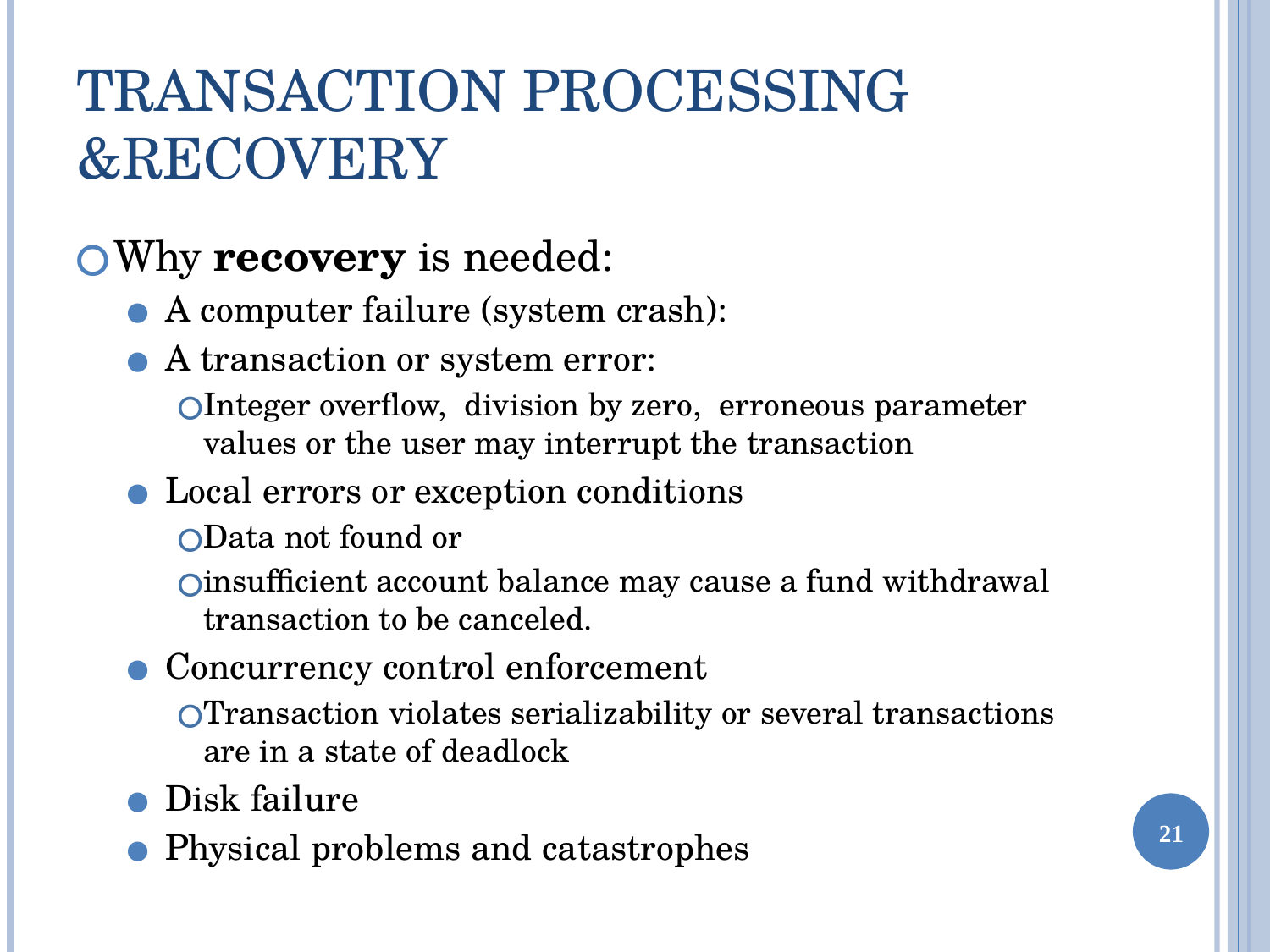

# TRANSACTION PROCESSING &RECOVERY
Why recovery is needed:
A computer failure (system crash):
A transaction or system error:
Integer overflow,  division by zero,  erroneous parameter values or the user may interrupt the transaction
Local errors or exception conditions
Data not found or
insufficient account balance may cause a fund withdrawal transaction to be canceled.
Concurrency control enforcement
Transaction violates serializability or several transactions are in a state of deadlock
Disk failure
Physical problems and catastrophes

21